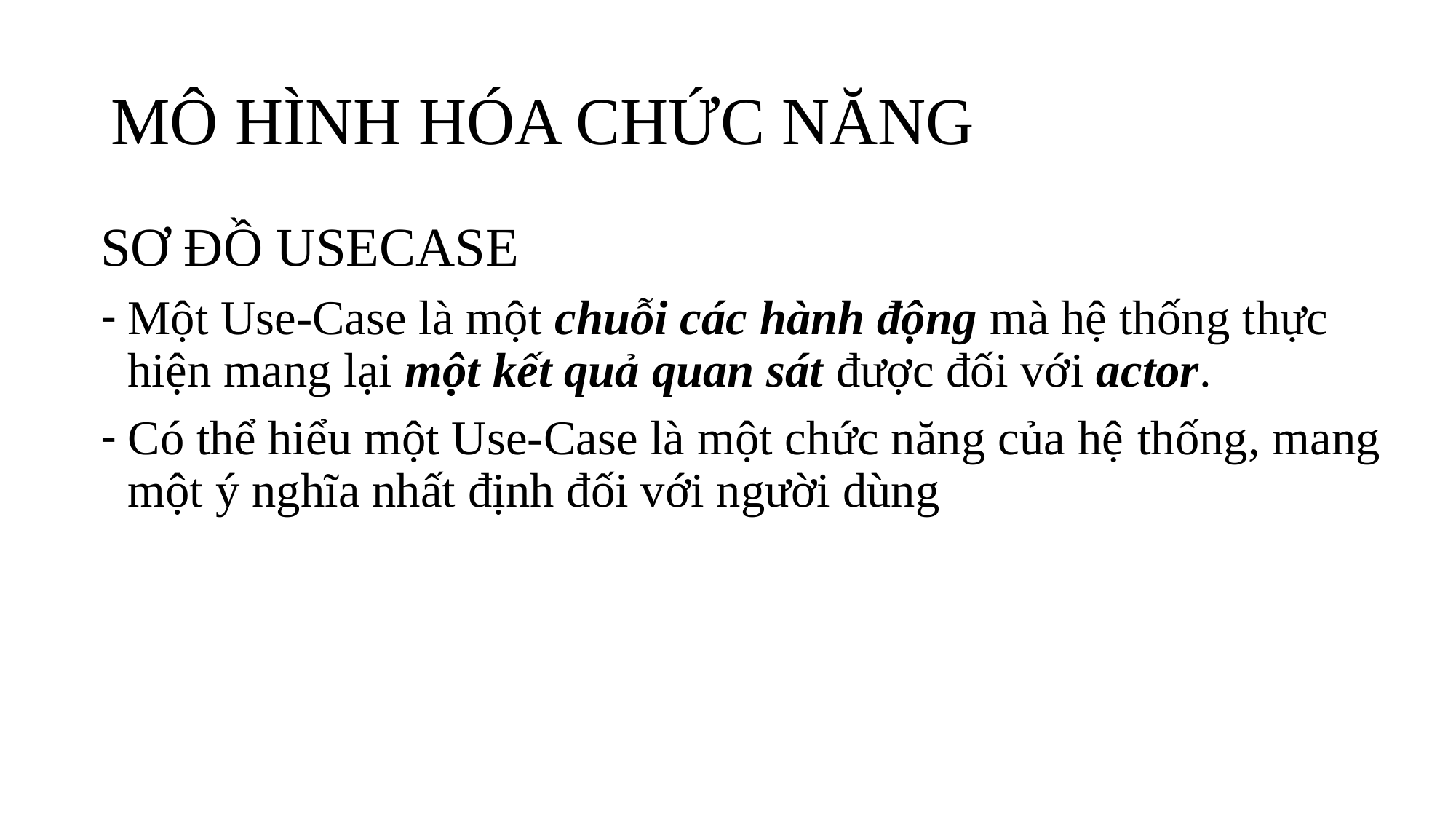

# MÔ HÌNH HÓA CHỨC NĂNG
SƠ ĐỒ USECASE
Một Use-Case là một chuỗi các hành động mà hệ thống thực hiện mang lại một kết quả quan sát được đối với actor.
Có thể hiểu một Use-Case là một chức năng của hệ thống, mang một ý nghĩa nhất định đối với người dùng